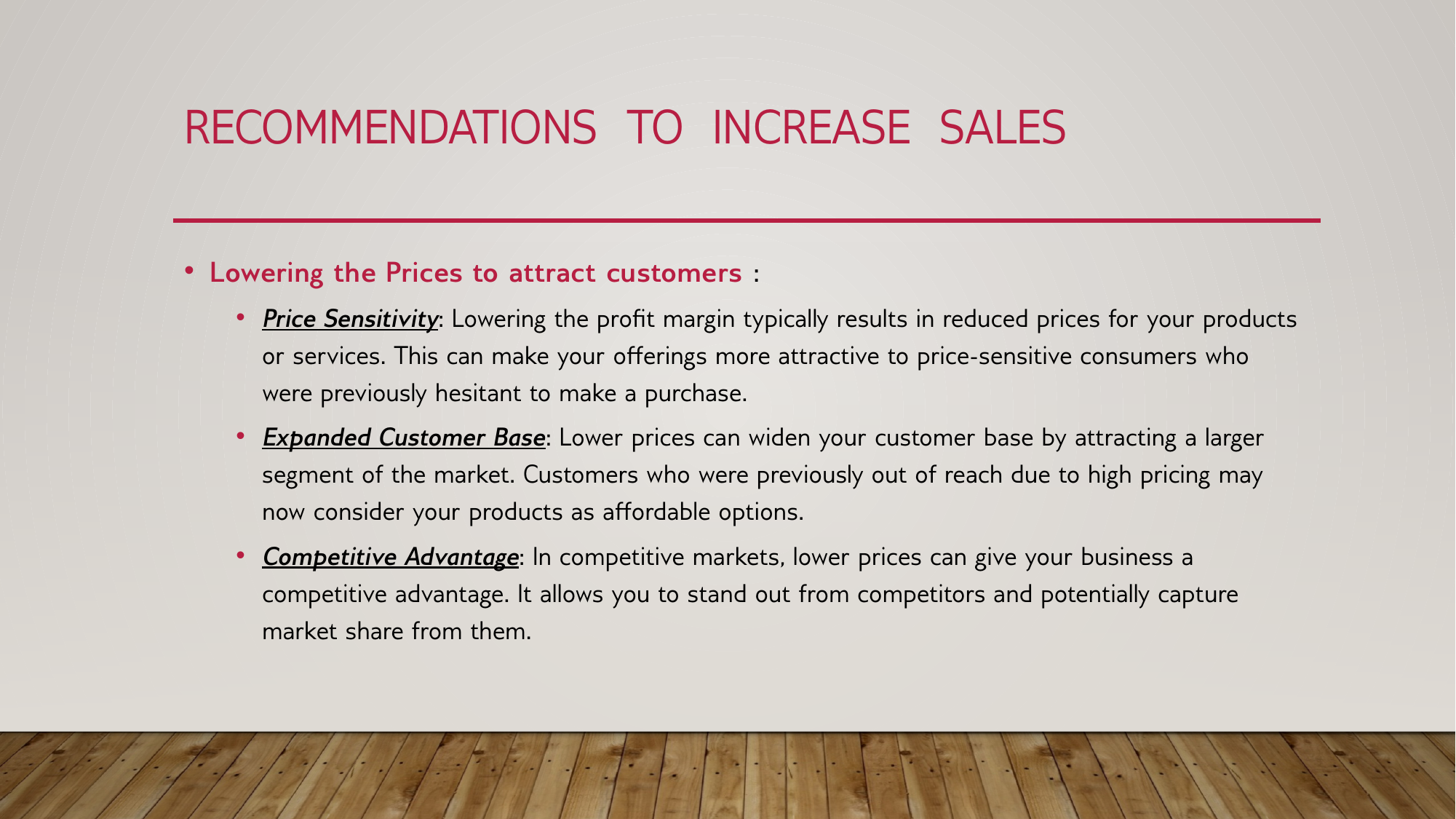

# Recommendations  To  Increase  sales
Lowering the Prices to attract customers :
Price Sensitivity: Lowering the profit margin typically results in reduced prices for your products or services. This can make your offerings more attractive to price-sensitive consumers who were previously hesitant to make a purchase.
Expanded Customer Base: Lower prices can widen your customer base by attracting a larger segment of the market. Customers who were previously out of reach due to high pricing may now consider your products as affordable options.
Competitive Advantage: In competitive markets, lower prices can give your business a competitive advantage. It allows you to stand out from competitors and potentially capture market share from them.